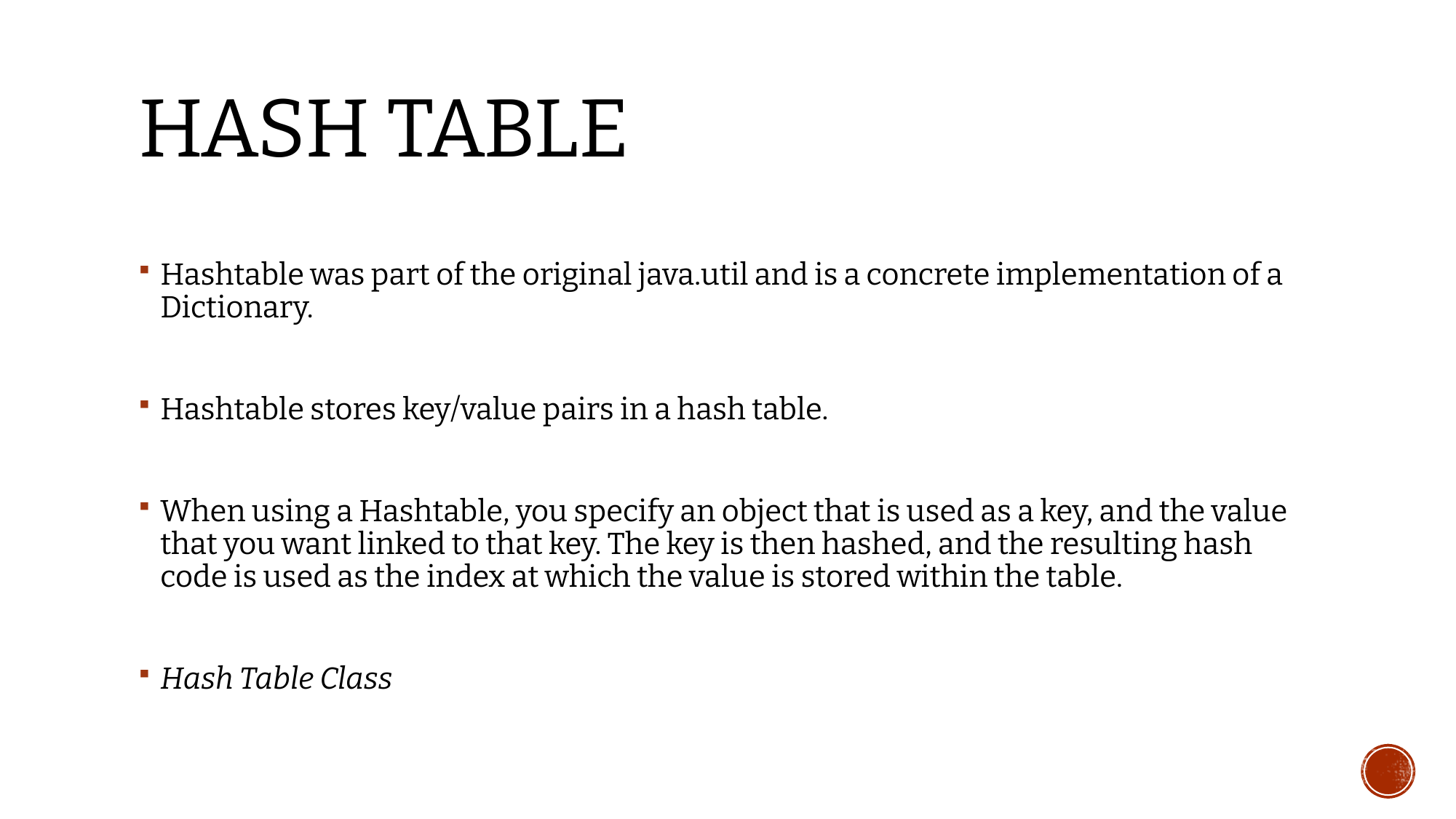

# Hash Table
Hashtable was part of the original java.util and is a concrete implementation of a Dictionary.

Hashtable stores key/value pairs in a hash table.

When using a Hashtable, you specify an object that is used as a key, and the value that you want linked to that key. The key is then hashed, and the resulting hash code is used as the index at which the value is stored within the table.

Hash Table Class